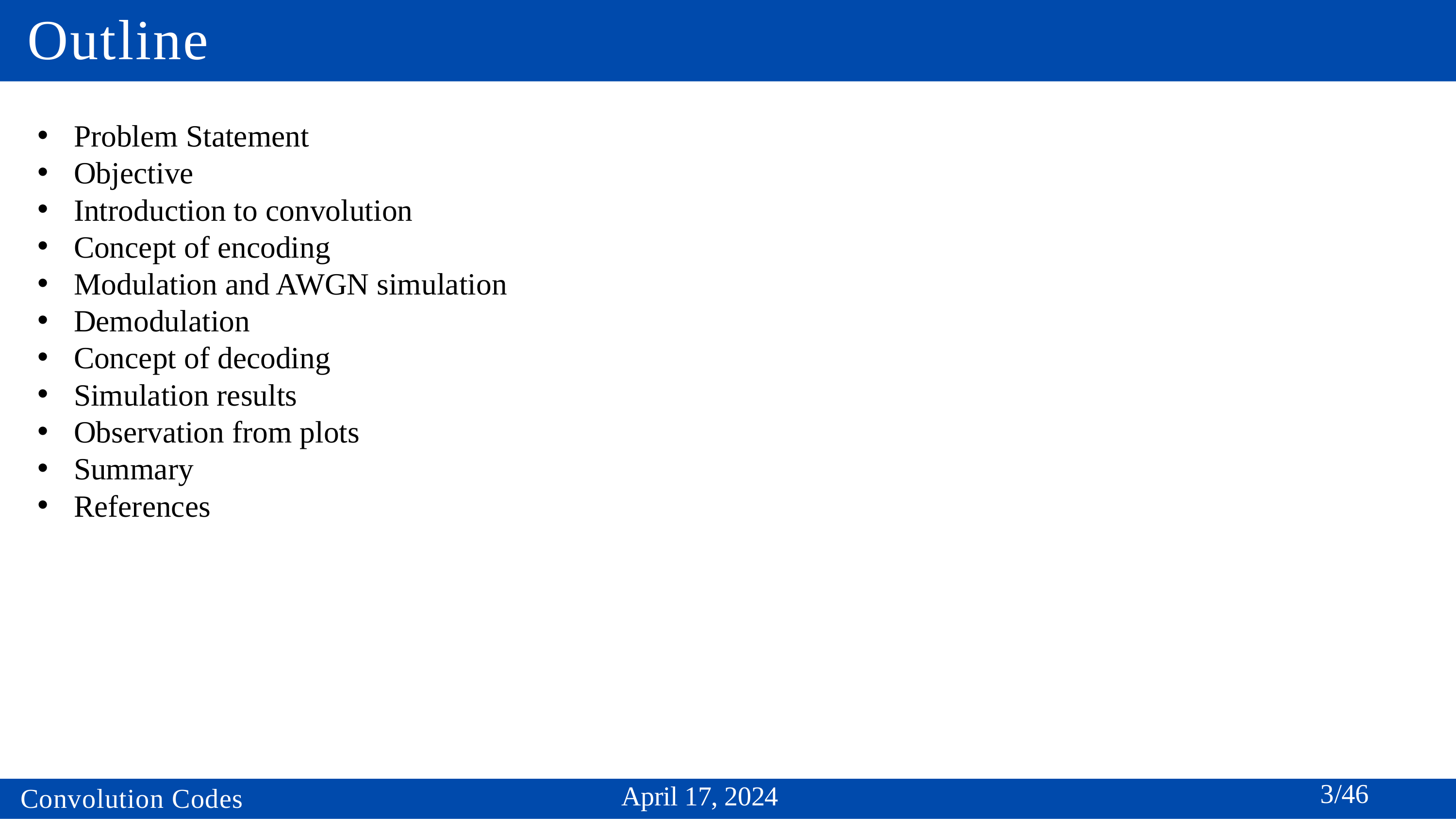

# Outline
Problem Statement
Objective
Introduction to convolution
Concept of encoding
Modulation and AWGN simulation
Demodulation
Concept of decoding
Simulation results
Observation from plots
Summary
References

3/46
April 17, 2024
Convolution Codes